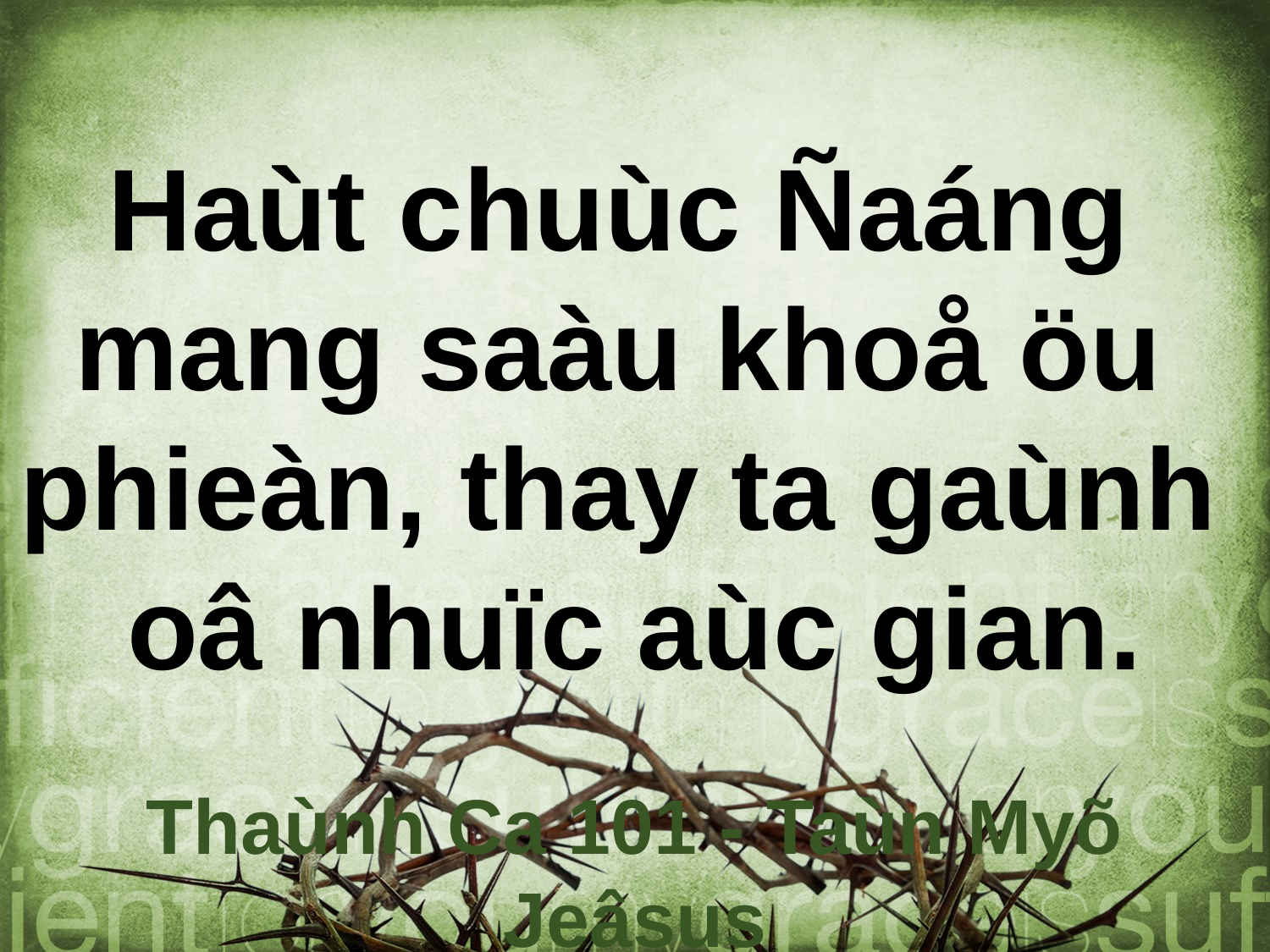

Haùt chuùc Ñaáng
mang saàu khoå öu
phieàn, thay ta gaùnh
oâ nhuïc aùc gian.
Thaùnh Ca 101 - Taùn Myõ Jeâsus